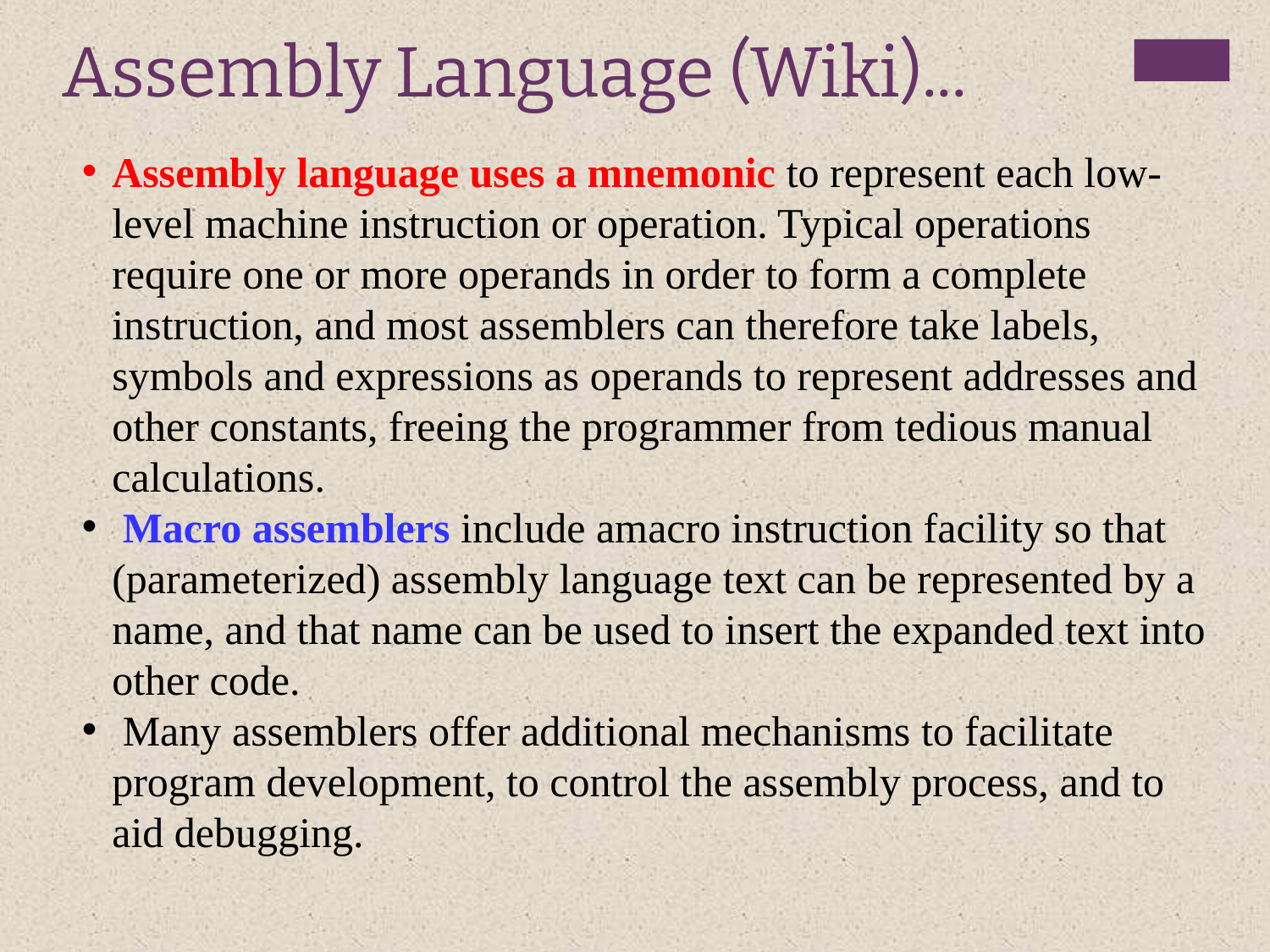

Assembly Language (Wiki)...
Assembly language uses a mnemonic to represent each low-level machine instruction or operation. Typical operations require one or more operands in order to form a complete instruction, and most assemblers can therefore take labels, symbols and expressions as operands to represent addresses and other constants, freeing the programmer from tedious manual calculations.
 Macro assemblers include amacro instruction facility so that (parameterized) assembly language text can be represented by a name, and that name can be used to insert the expanded text into other code.
 Many assemblers offer additional mechanisms to facilitate program development, to control the assembly process, and to aid debugging.